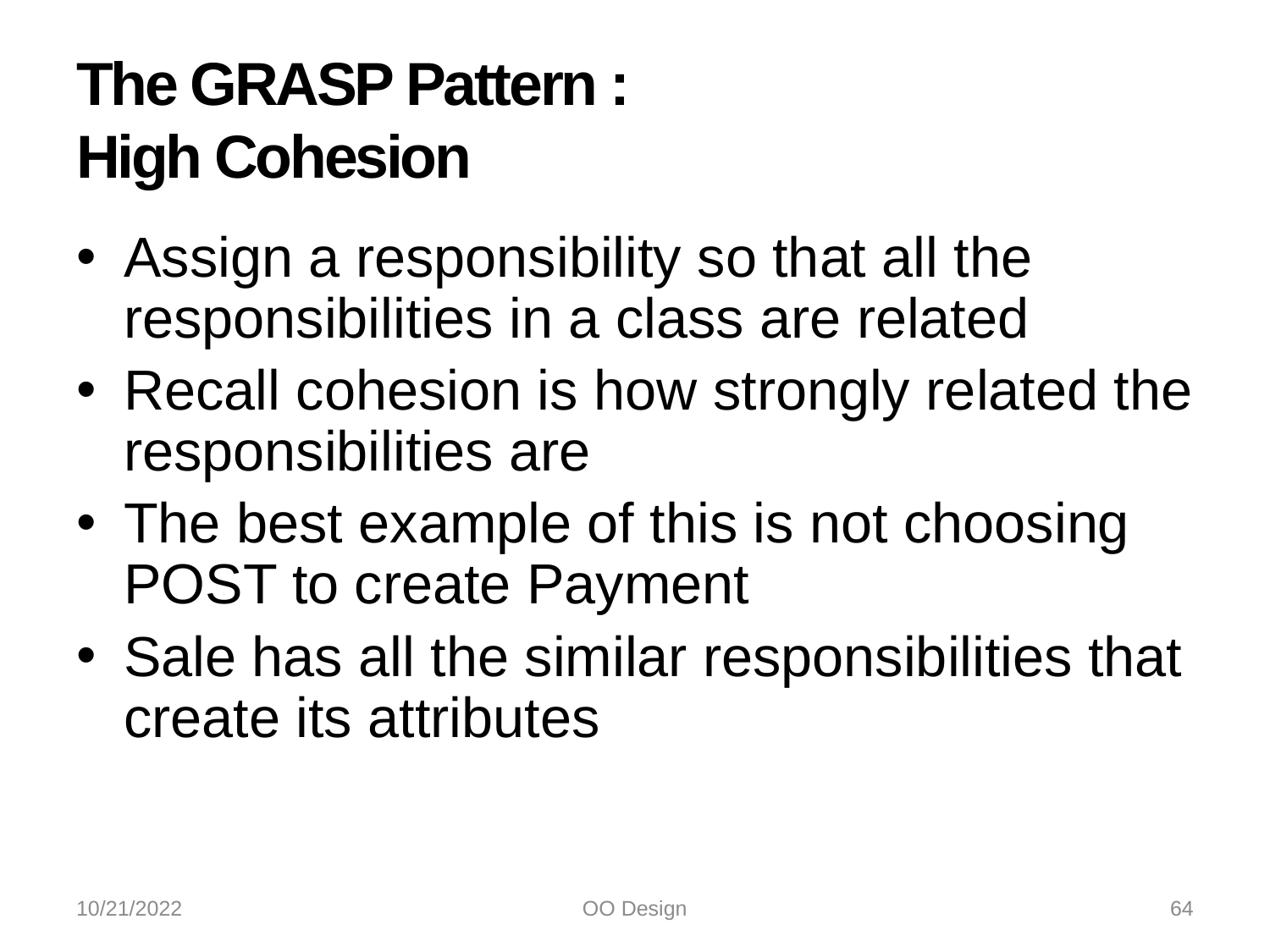

# The GRASP Pattern : High Cohesion
Assign a responsibility so that all the responsibilities in a class are related
Recall cohesion is how strongly related the responsibilities are
The best example of this is not choosing  POST to create Payment
Sale has all the similar responsibilities that create its attributes

10/21/2022
OO Design
64